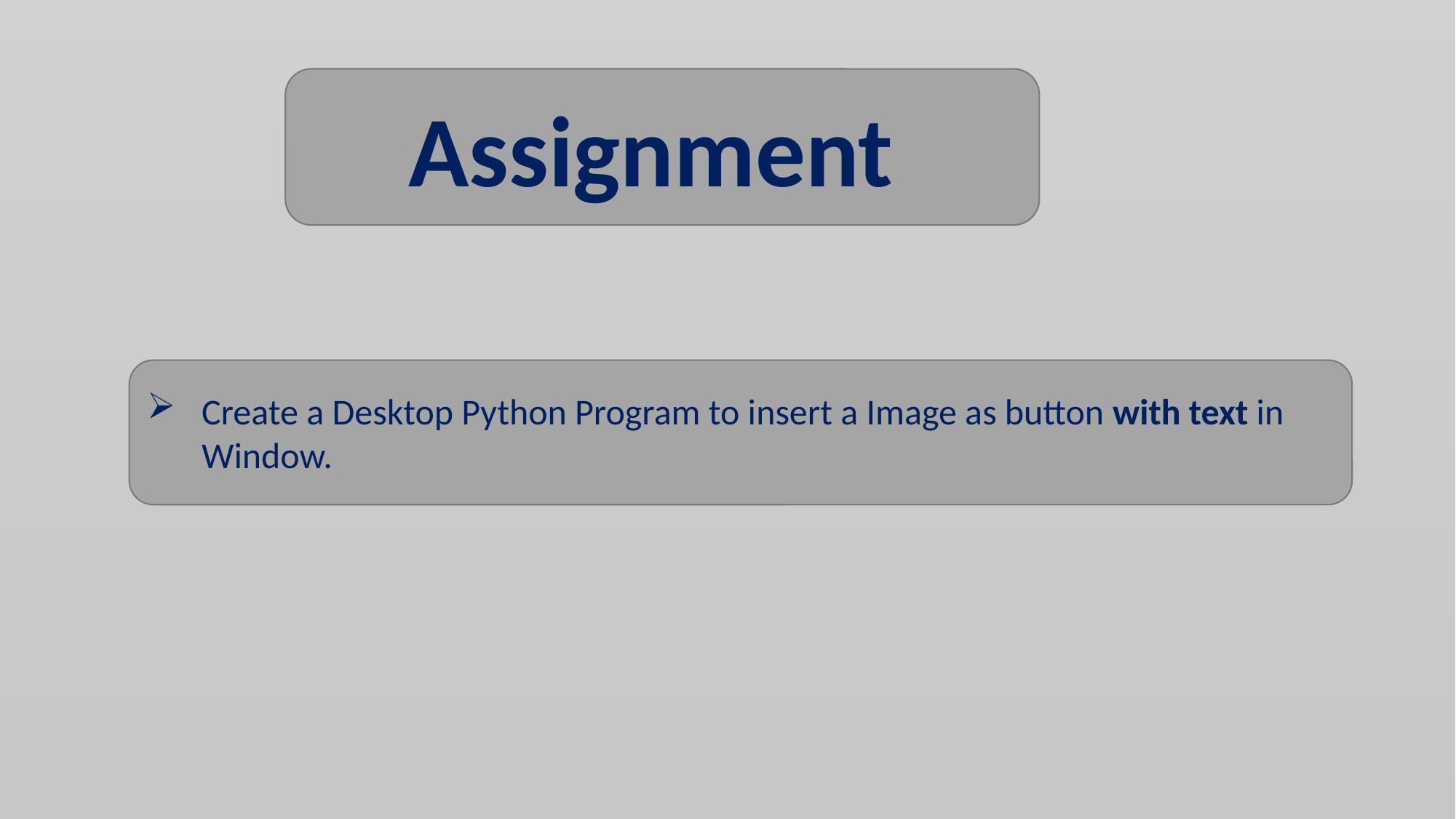

Assignment
Create a Desktop Python Program to insert a Image as button with text in Window.